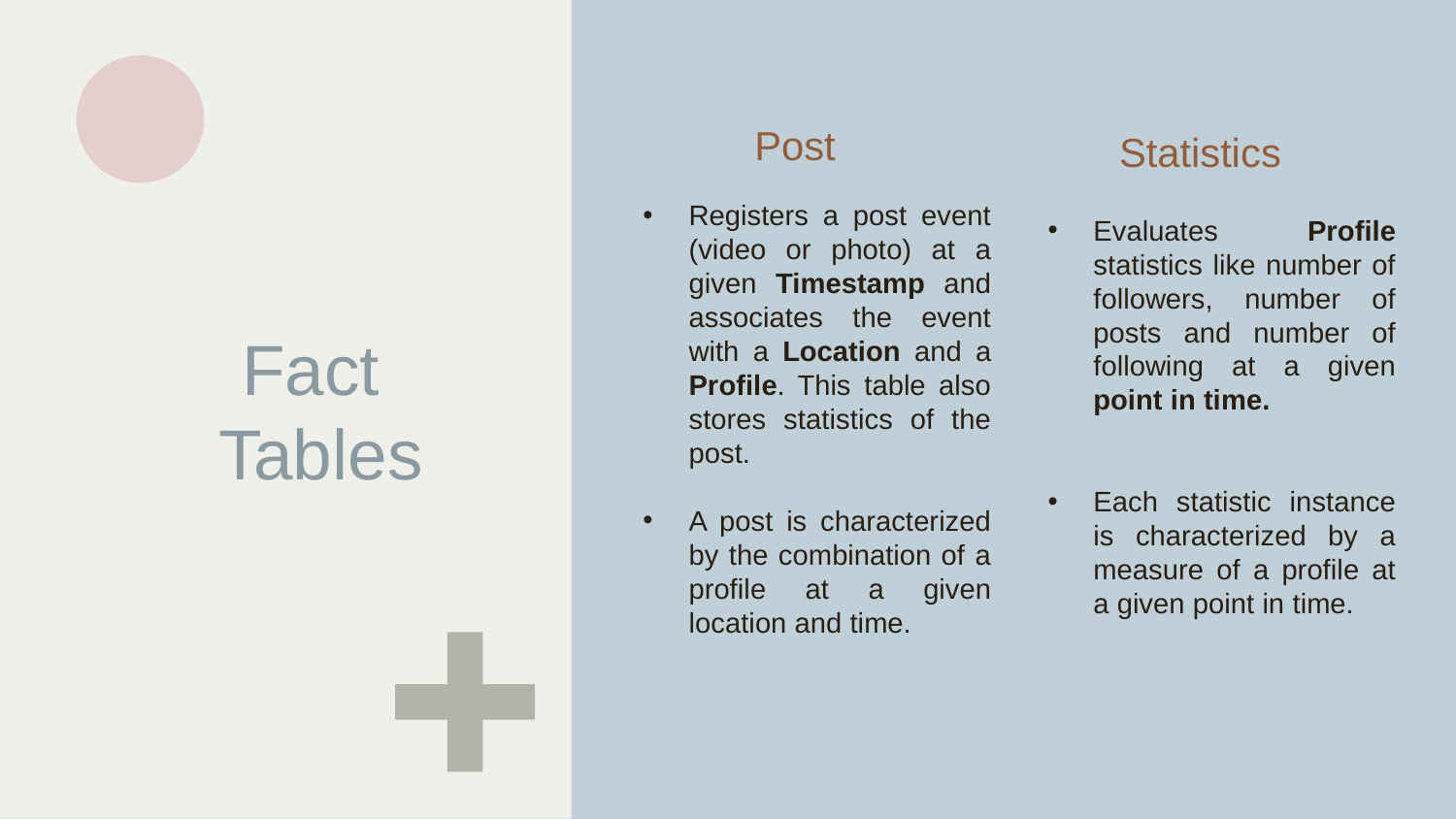

Post
Statistics
Registers a post event (video or photo) at a given Timestamp and associates the event with a Location and a Profile. This table also stores statistics of the post.

A post is characterized by the combination of a profile at a given location and time.

Evaluates Profile statistics like number of followers, number of posts and number of following at a given point in time.

Each statistic instance is characterized by a measure of a profile at a given point in time.
# Fact Tables